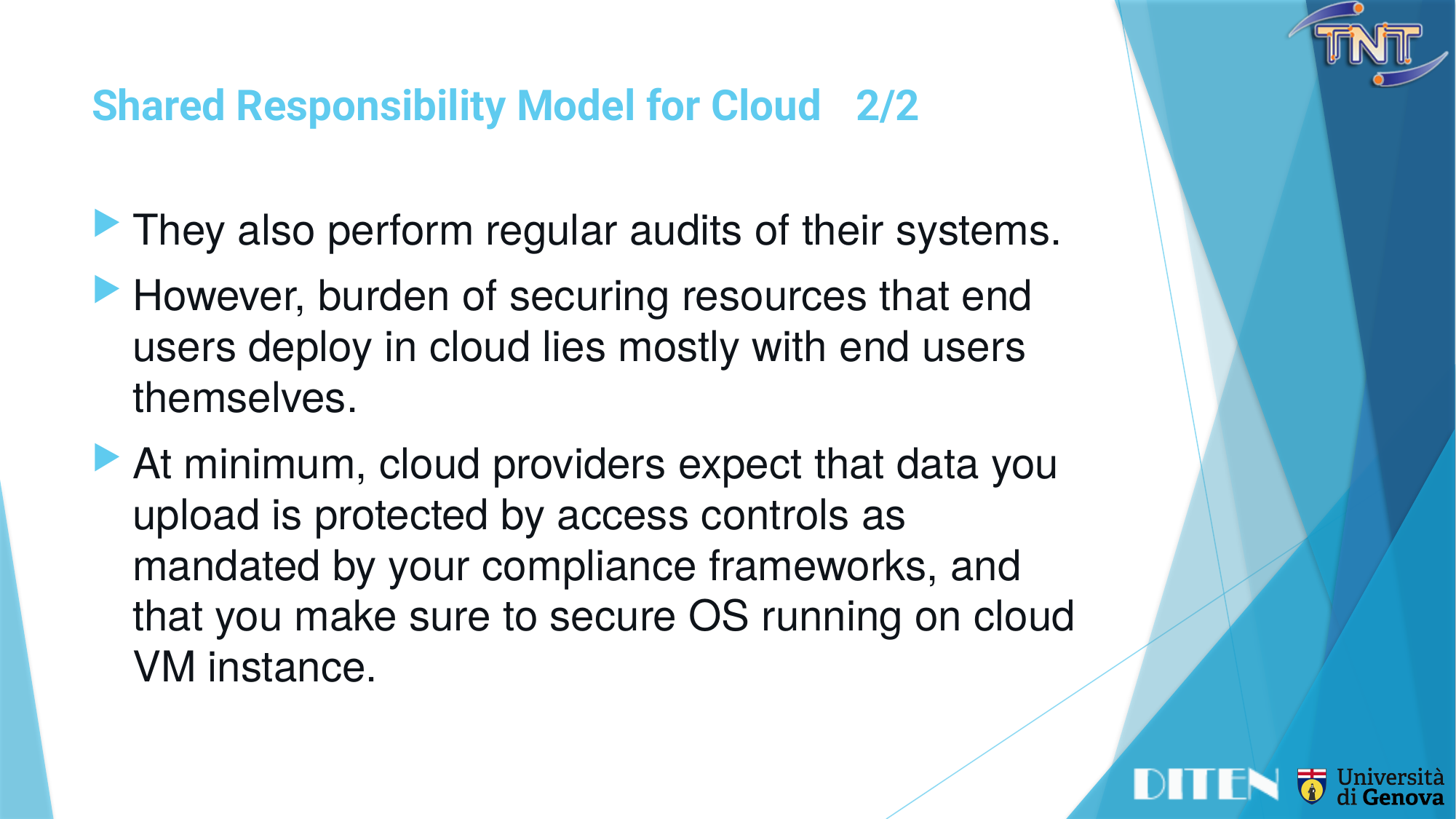

# Shared Responsibility Model for Cloud	2/2
They also perform regular audits of their systems.
However, burden of securing resources that end users deploy in cloud lies mostly with end users themselves.
At minimum, cloud providers expect that data you upload is protected by access controls as mandated by your compliance frameworks, and that you make sure to secure OS running on cloud VM instance.